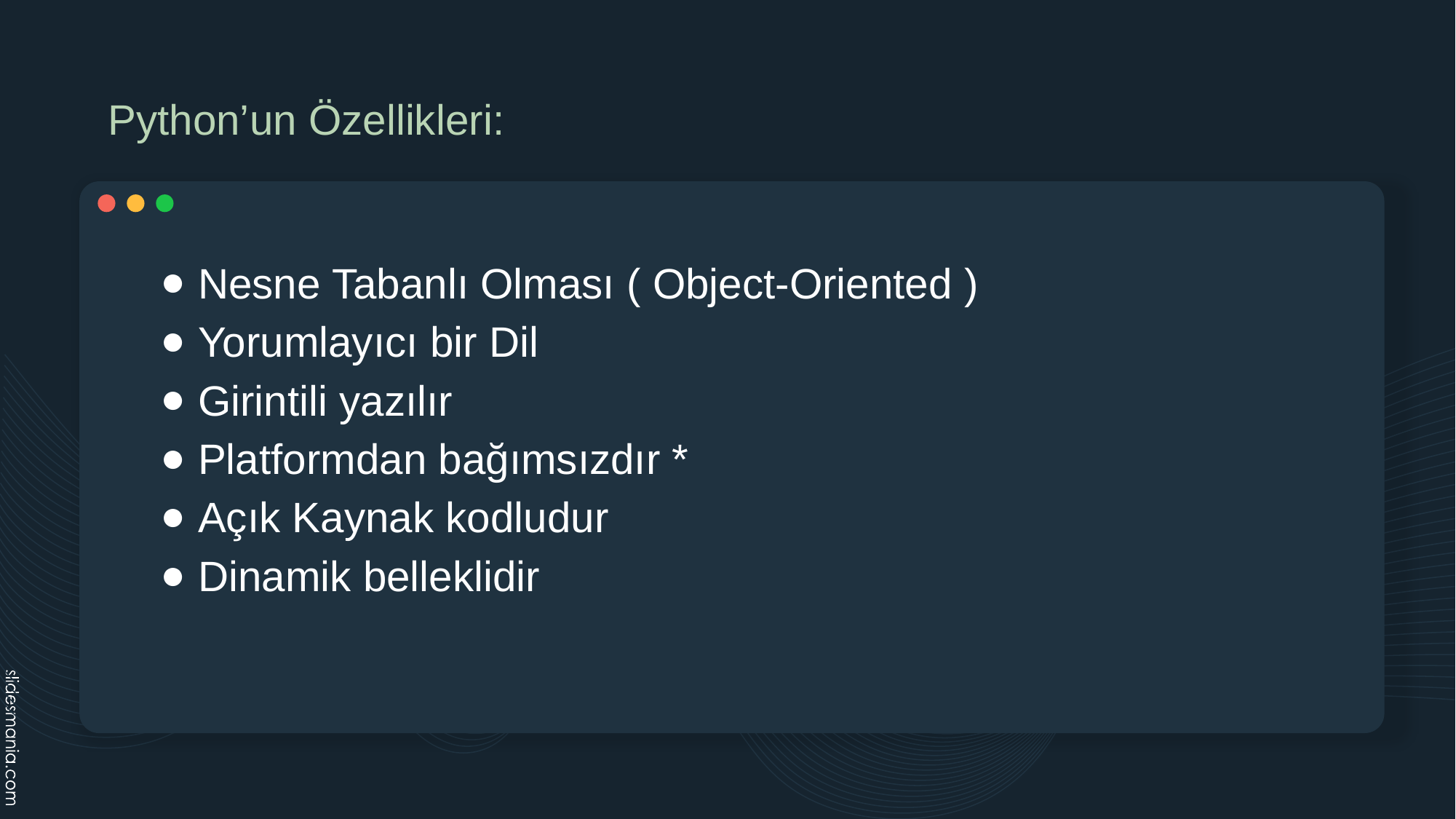

Python’un Özellikleri:
Nesne Tabanlı Olması ( Object-Oriented )
Yorumlayıcı bir Dil
Girintili yazılır
Platformdan bağımsızdır *
Açık Kaynak kodludur
Dinamik belleklidir